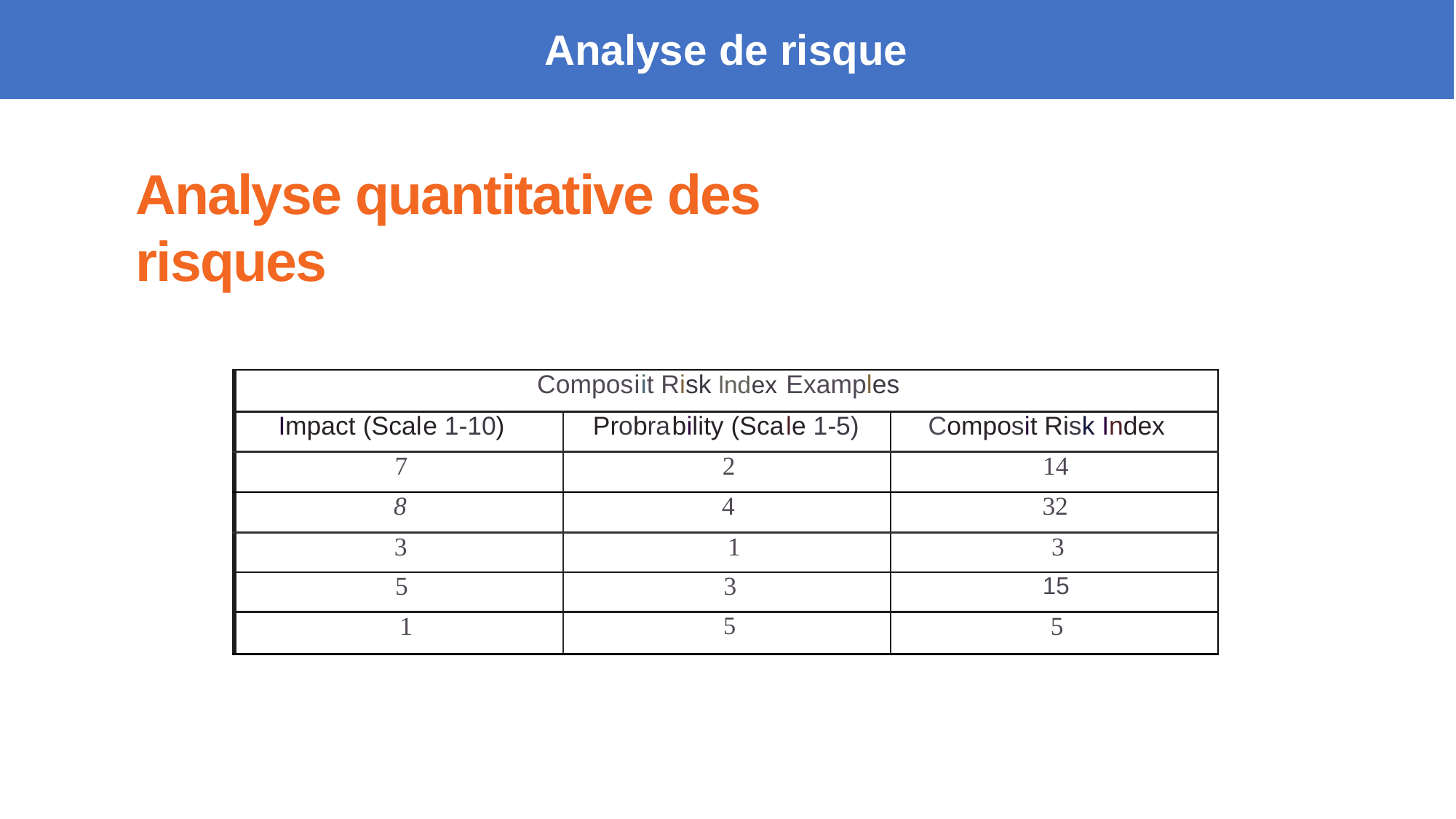

Analyse de risque
Analyse quantitative des risques
| Composiit Risk lndex Examples |  |  |
| --- | --- | --- |
| Impact (Scale 1-10) | Probrability (Scale 1-5) | Composit Risk Index |
| 7 | 2 | 14 |
| 8 | 4 | 32 |
| 3 | 1 | 3 |
| 5 | 3 | 15 |
| 1 | 5 | 5 |